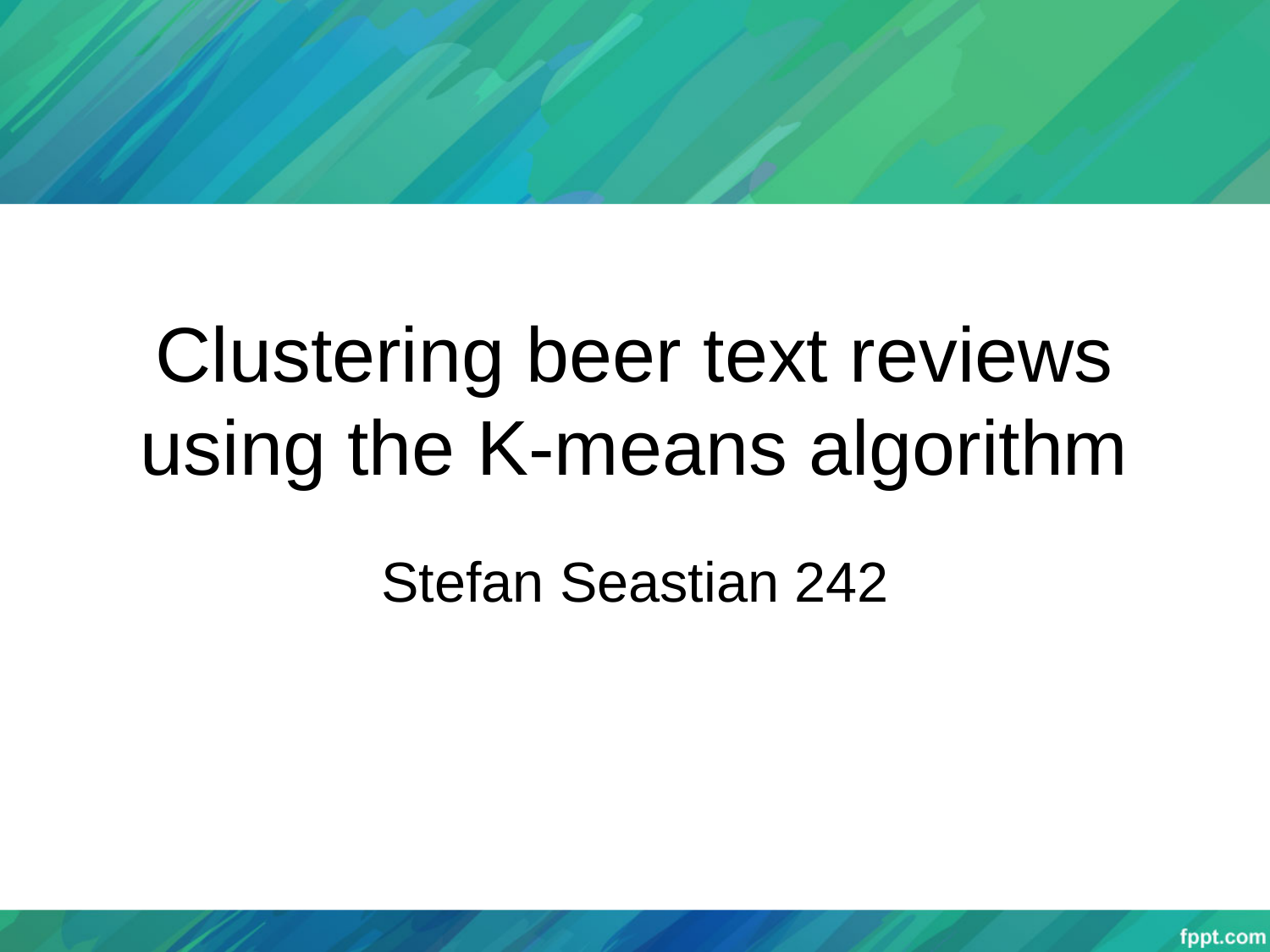

# Clustering beer text reviews using the K-means algorithm
Stefan Seastian 242